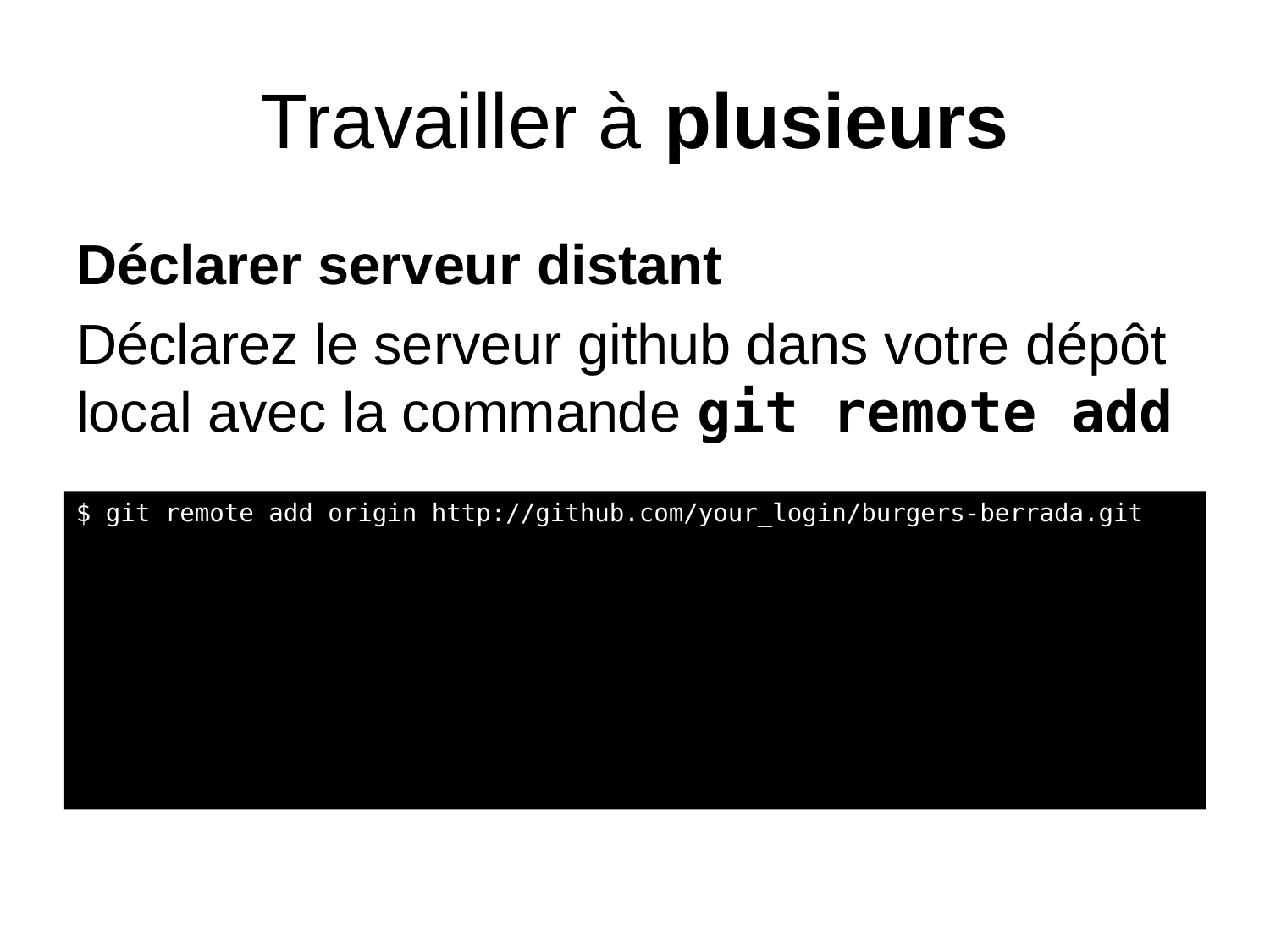

# Travailler à plusieurs
Déclarer serveur distant
Déclarez le serveur github dans votre dépôt local avec la commande git remote add
$ git remote add origin http://github.com/your_login/burgers-berrada.git